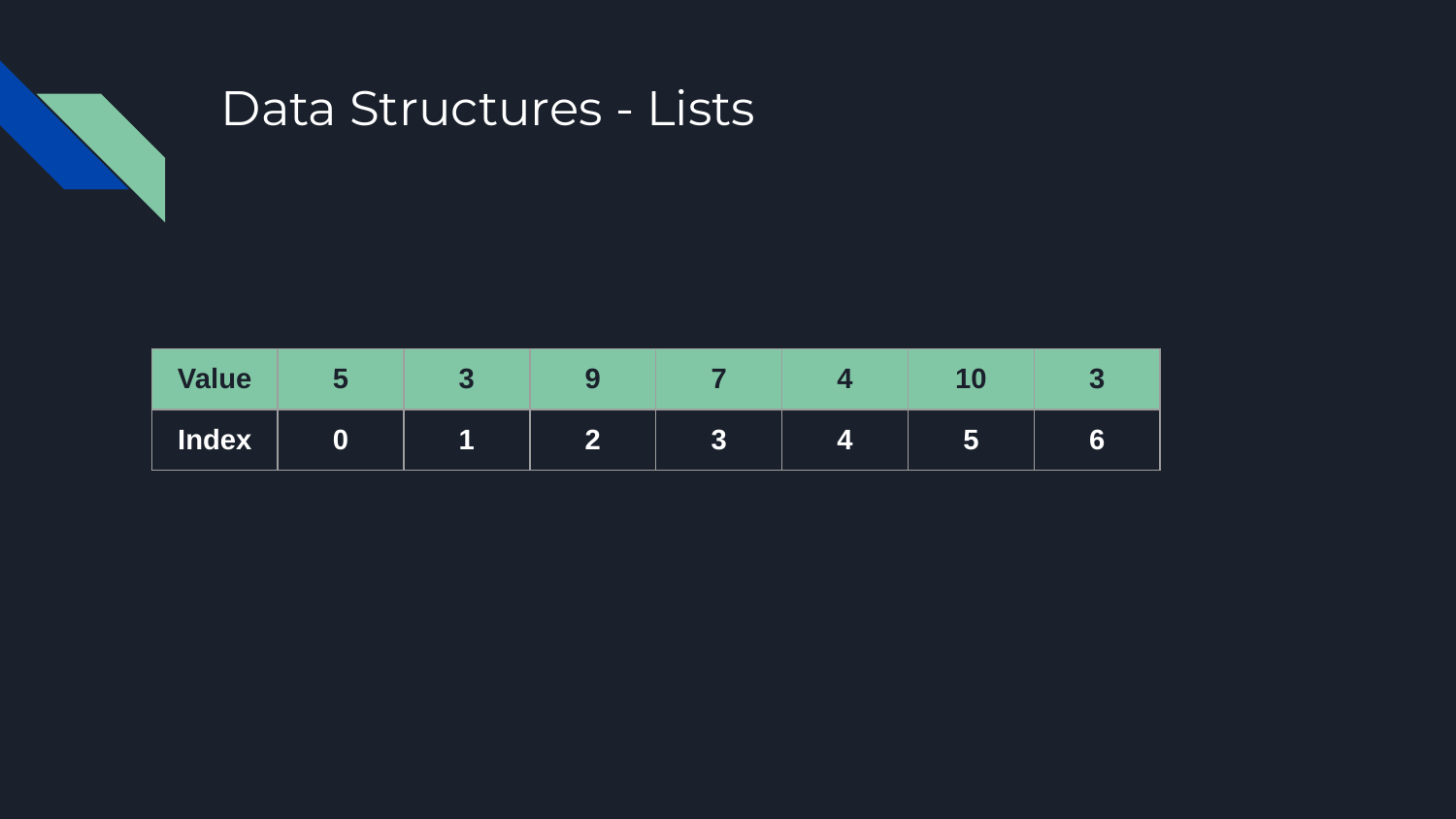

# Data Structures - Lists
| Value | 5 | 3 | 9 | 7 | 4 | 10 | 3 |
| --- | --- | --- | --- | --- | --- | --- | --- |
| Index | 0 | 1 | 2 | 3 | 4 | 5 | 6 |